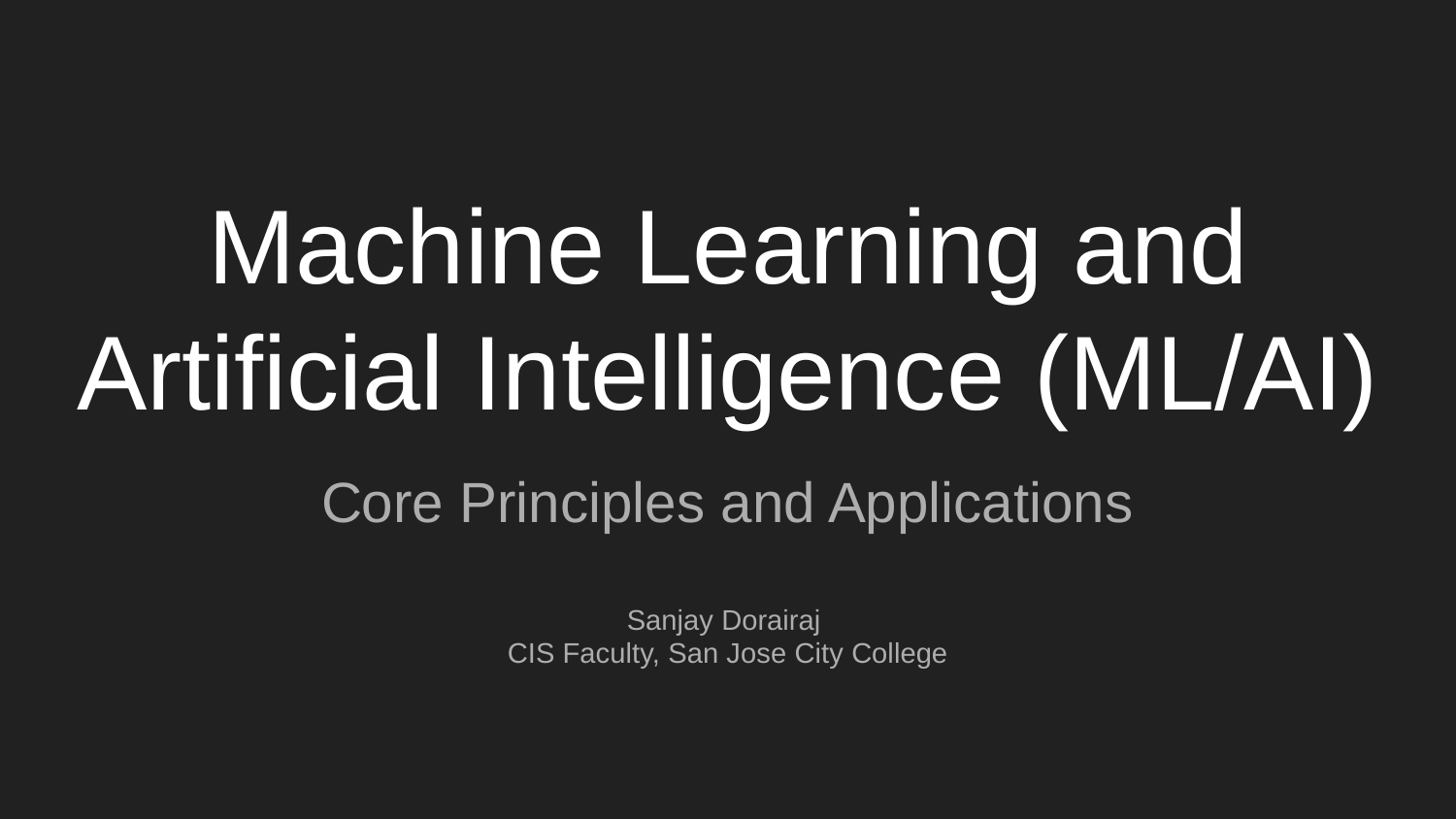

# Machine Learning and Artificial Intelligence (ML/AI)
Core Principles and Applications

Sanjay Dorairaj
CIS Faculty, San Jose City College